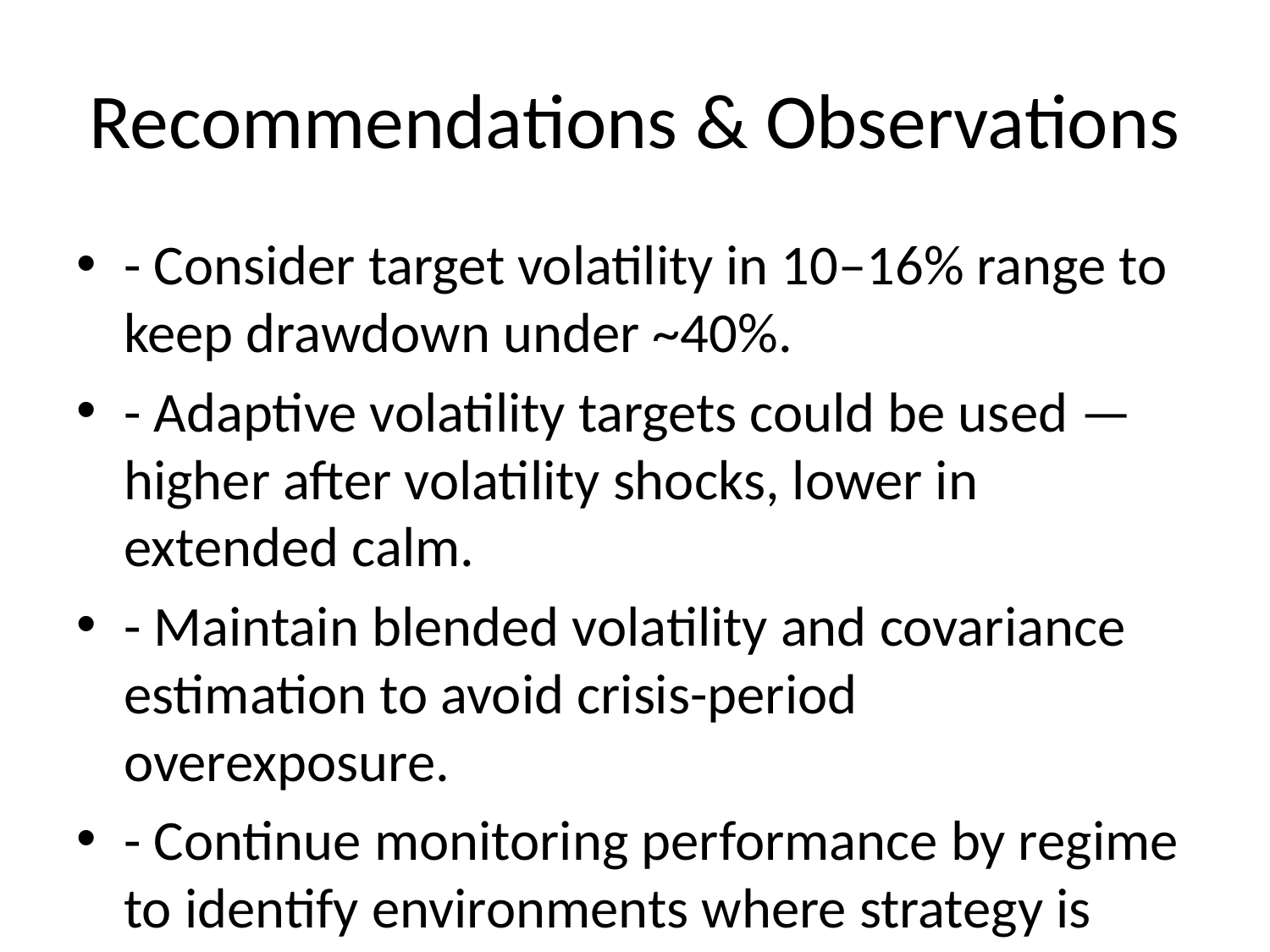

# Recommendations & Observations
- Consider target volatility in 10–16% range to keep drawdown under ~40%.
- Adaptive volatility targets could be used — higher after volatility shocks, lower in extended calm.
- Maintain blended volatility and covariance estimation to avoid crisis-period overexposure.
- Continue monitoring performance by regime to identify environments where strategy is most and least effective.